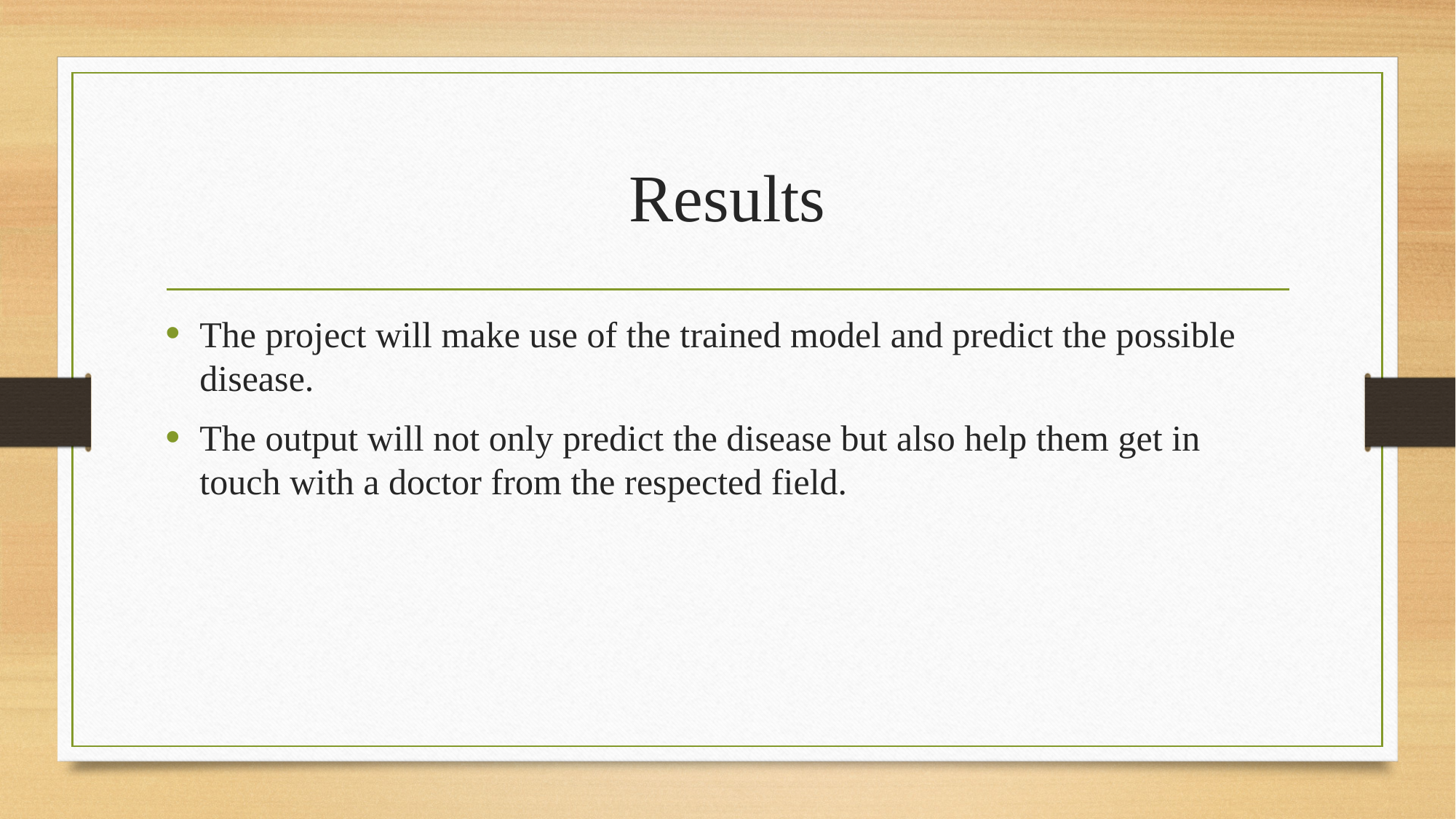

# Results
The project will make use of the trained model and predict the possible disease.
The output will not only predict the disease but also help them get in touch with a doctor from the respected field.